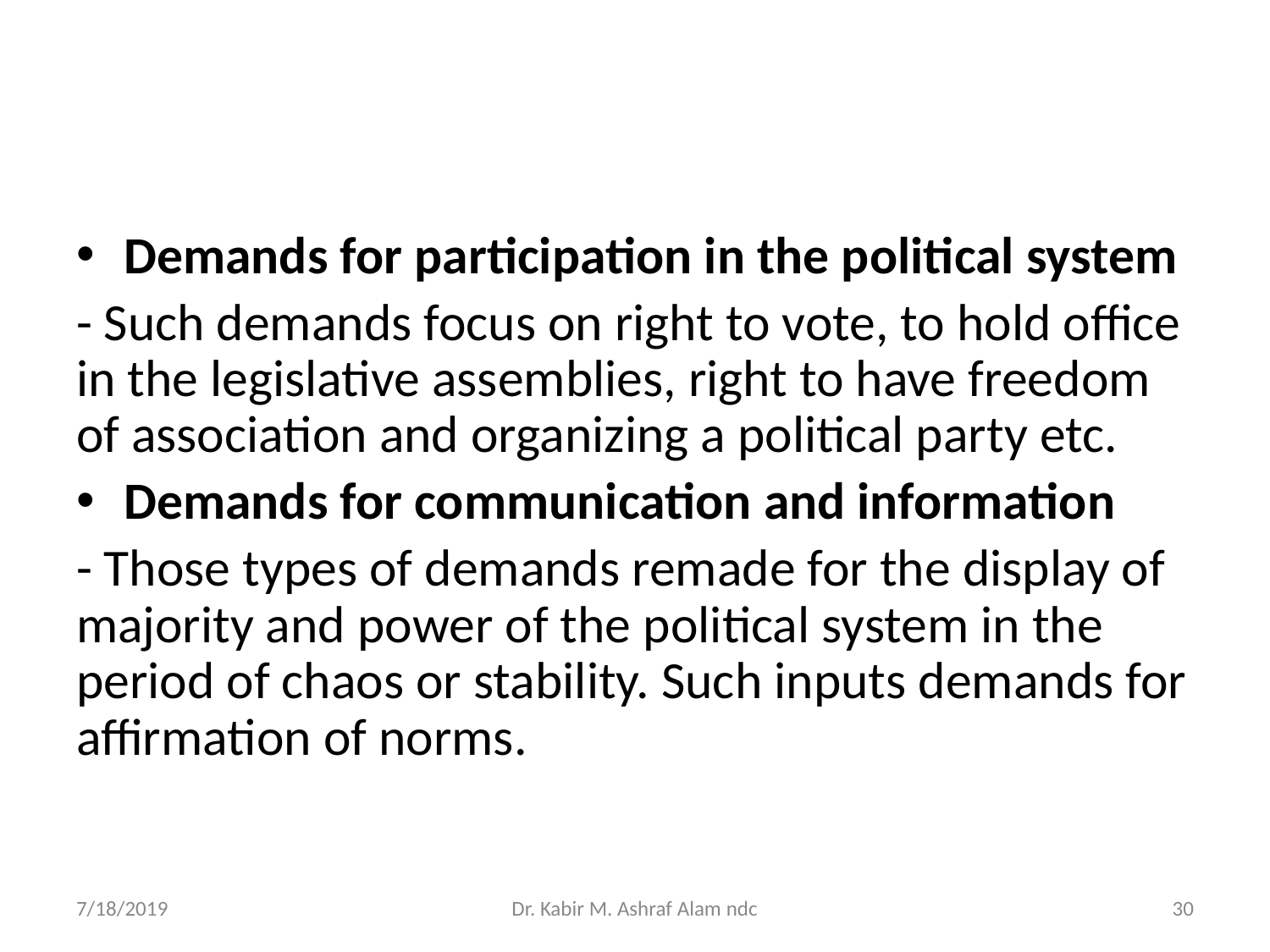

#
Demands for participation in the political system
- Such demands focus on right to vote, to hold office in the legislative assemblies, right to have freedom of association and organizing a political party etc.
Demands for communication and information
- Those types of demands remade for the display of majority and power of the political system in the period of chaos or stability. Such inputs demands for affirmation of norms.
7/18/2019
Dr. Kabir M. Ashraf Alam ndc
30